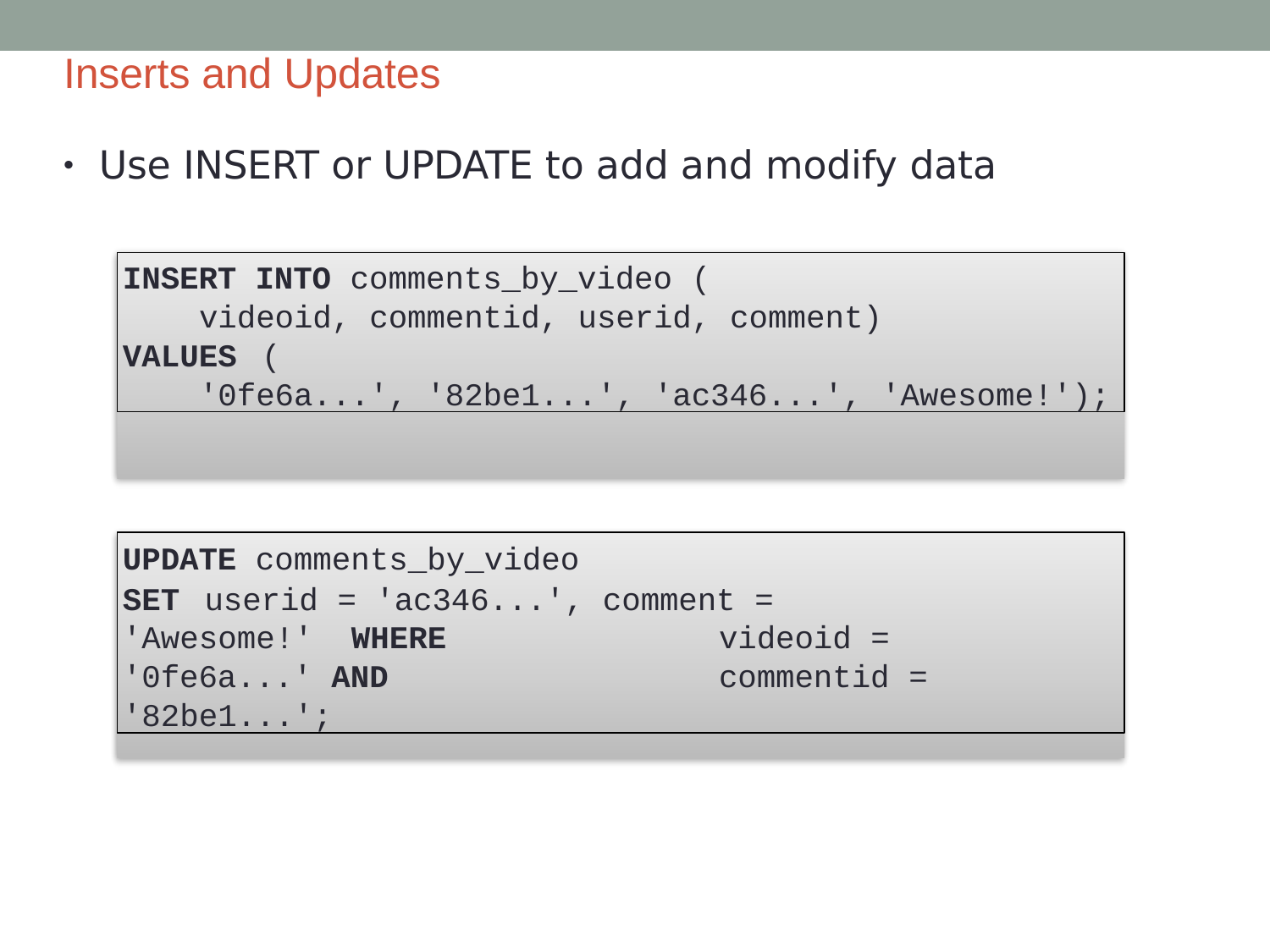

# Inserts and Updates
Use INSERT or UPDATE to add and modify data
•

INSERT INTO comments_by_video (
videoid, commentid, userid, comment)
VALUES	(
'0fe6a...', '82be1...', 'ac346...', 'Awesome!');

UPDATE comments_by_video
SET	userid = 'ac346...', comment = 'Awesome!'  WHERE	videoid = '0fe6a...' AND	commentid =  '82be1...';
60